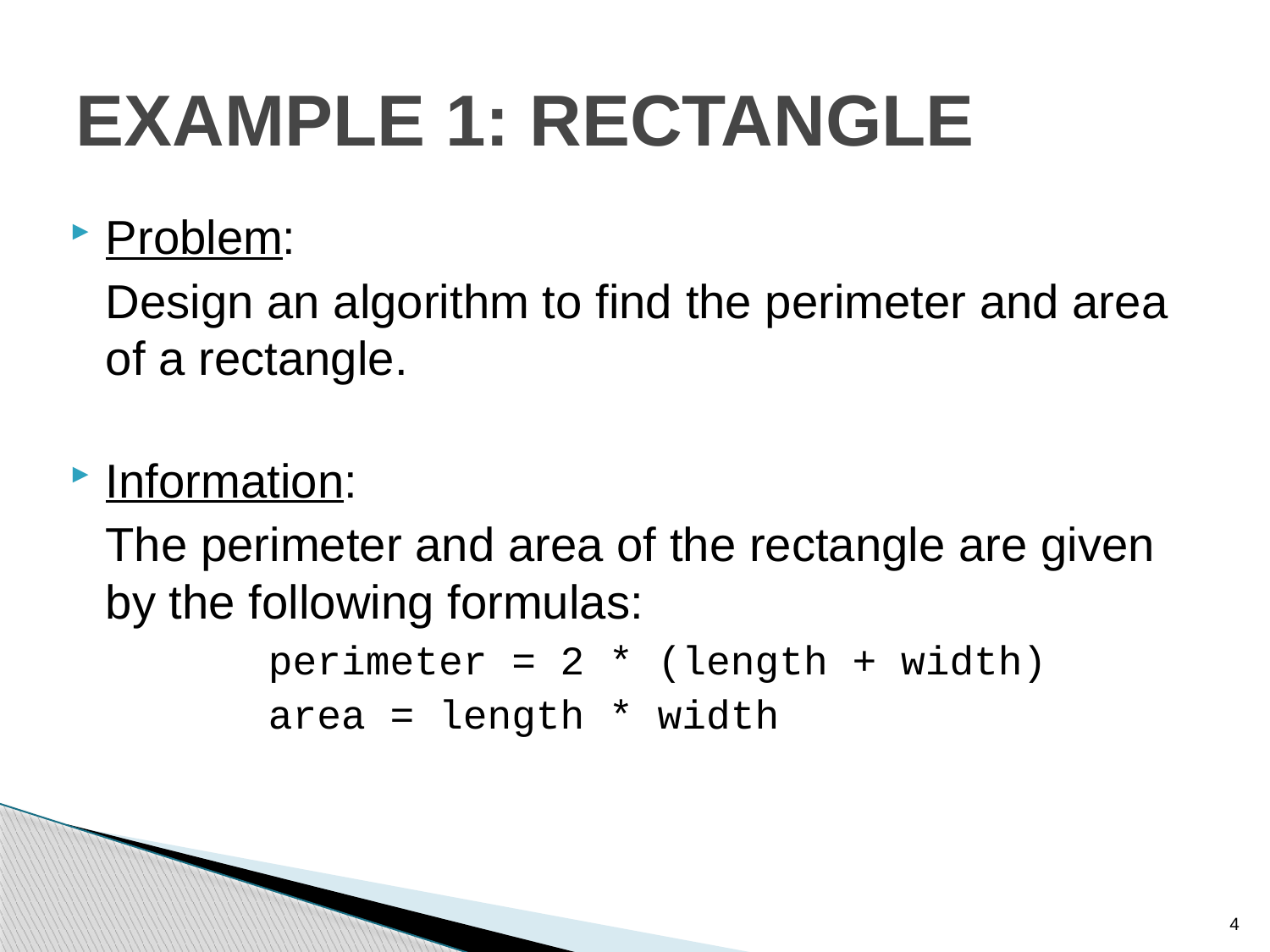

# Example 1: Rectangle
Problem:
	Design an algorithm to find the perimeter and area of a rectangle.

Information:
	The perimeter and area of the rectangle are given by the following formulas:
		perimeter = 2 * (length + width)
		area = length * width

4